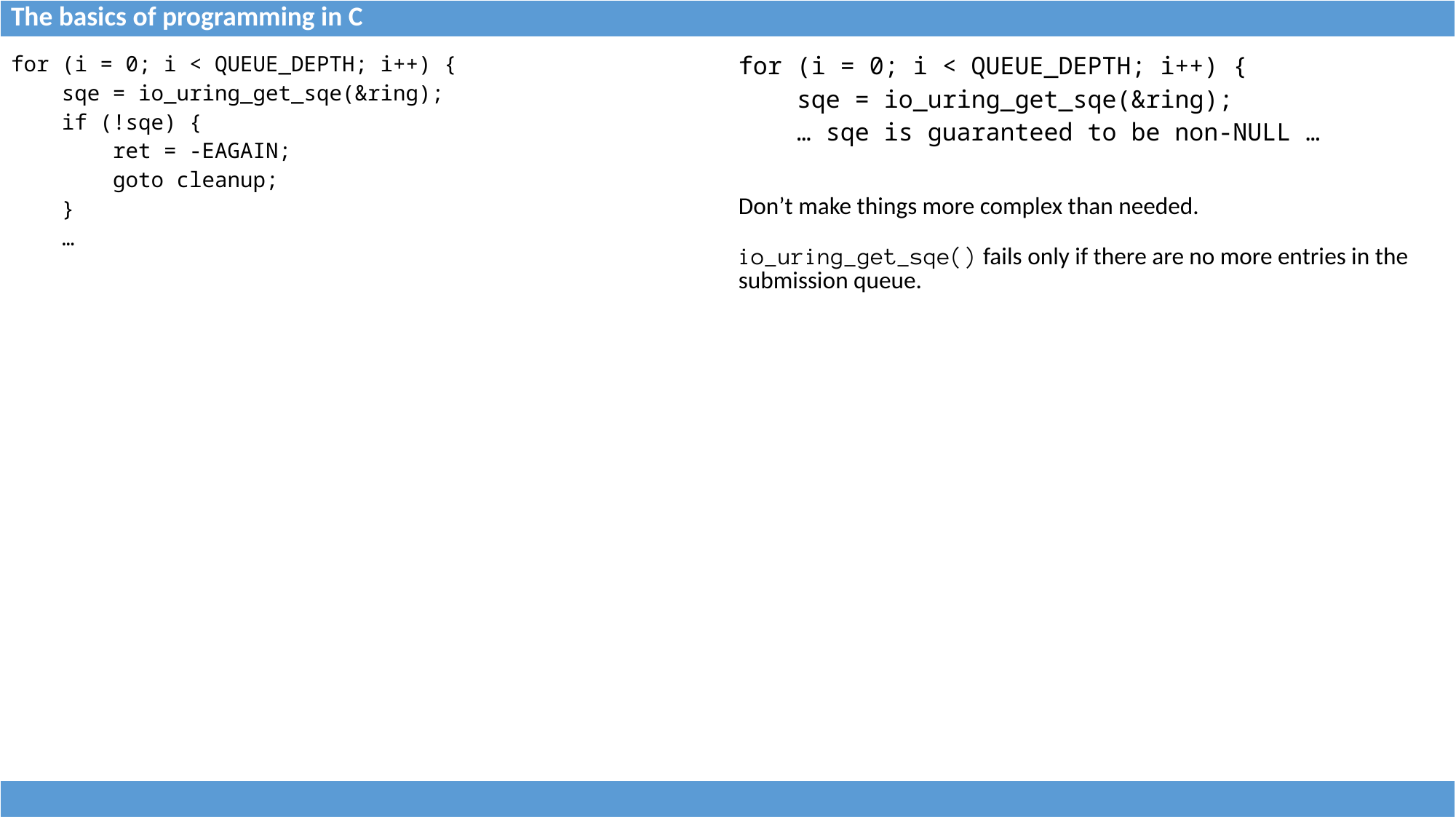

| The basics of programming in C |
| --- |
| for (i = 0; i < QUEUE\_DEPTH; i++) { sqe = io\_uring\_get\_sqe(&ring); if (!sqe) { ret = -EAGAIN; goto cleanup; } … | for (i = 0; i < QUEUE\_DEPTH; i++) { sqe = io\_uring\_get\_sqe(&ring); … sqe is guaranteed to be non-NULL … Don’t make things more complex than needed. io\_uring\_get\_sqe() fails only if there are no more entries in the submission queue. |
| --- | --- |
|  |
| --- |